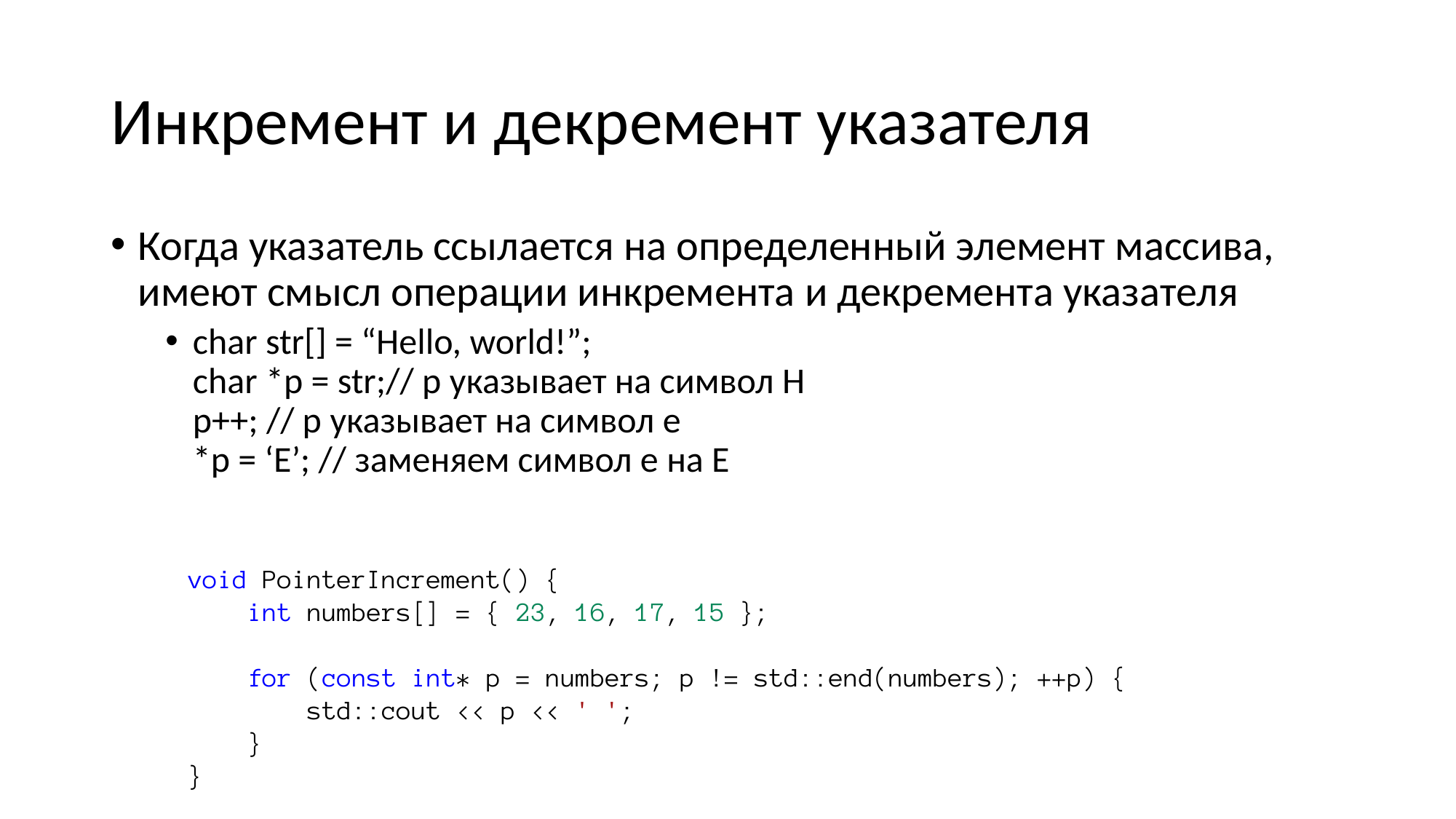

# Инкремент и декремент указателя
Когда указатель ссылается на определенный элемент массива, имеют смысл операции инкремента и декремента указателя
char str[] = “Hello, world!”;
char *p = str;// p указывает на символ H
p++; // p указывает на символ e
*p = ‘E’; // заменяем символ e на E
void PointerIncrement() {
    int numbers[] = { 23, 16, 17, 15 };

    for (const int* p = numbers; p != std::end(numbers); ++p) {
        std::cout << p << ' ';
    }
}